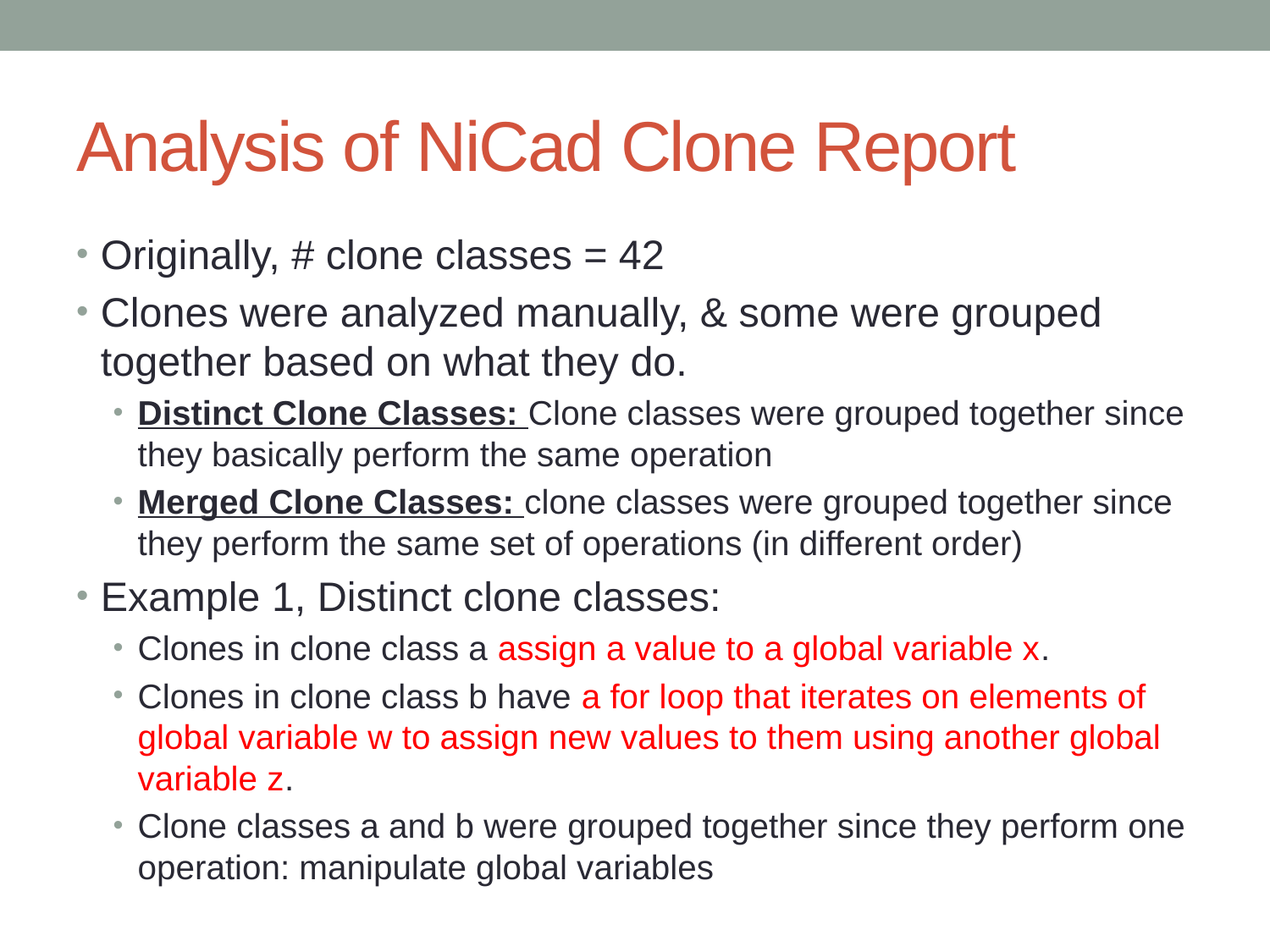

# Analysis of NiCad Clone Report
Originally, # clone classes = 42
Clones were analyzed manually, & some were grouped together based on what they do.
Distinct Clone Classes: Clone classes were grouped together since they basically perform the same operation
Merged Clone Classes: clone classes were grouped together since they perform the same set of operations (in different order)
Example 1, Distinct clone classes:
Clones in clone class a assign a value to a global variable x.
Clones in clone class b have a for loop that iterates on elements of global variable w to assign new values to them using another global variable z.
Clone classes a and b were grouped together since they perform one operation: manipulate global variables